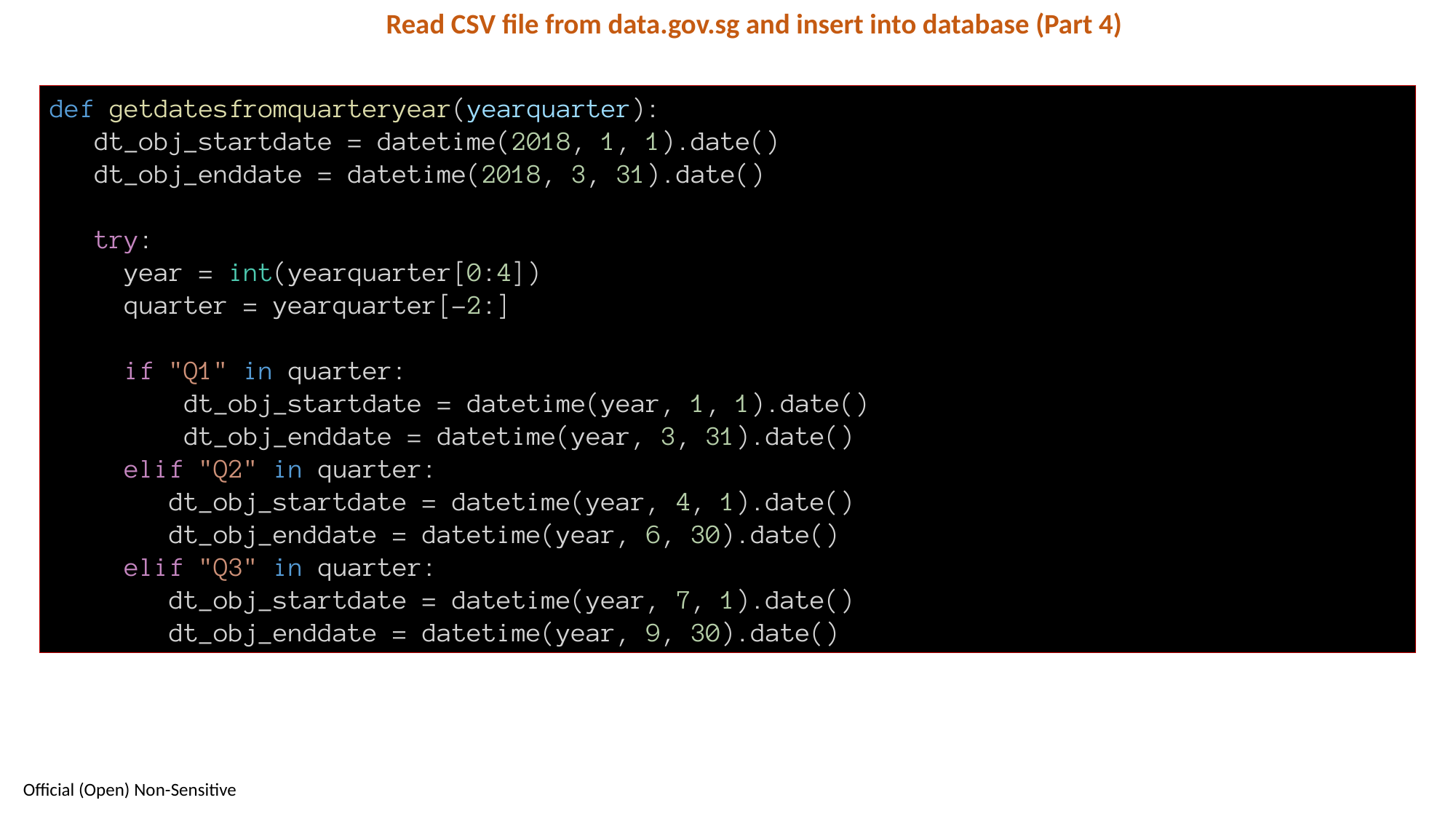

Read CSV file from data.gov.sg and insert into database (Part 4)
def getdatesfromquarteryear(yearquarter):
   dt_obj_startdate = datetime(2018, 1, 1).date()
   dt_obj_enddate = datetime(2018, 3, 31).date()
   try:
     year = int(yearquarter[0:4])
     quarter = yearquarter[-2:]
     if "Q1" in quarter:
         dt_obj_startdate = datetime(year, 1, 1).date()
         dt_obj_enddate = datetime(year, 3, 31).date()
     elif "Q2" in quarter:
        dt_obj_startdate = datetime(year, 4, 1).date()
        dt_obj_enddate = datetime(year, 6, 30).date()
     elif "Q3" in quarter:
        dt_obj_startdate = datetime(year, 7, 1).date()
        dt_obj_enddate = datetime(year, 9, 30).date()
52
Official (Open) Non-Sensitive